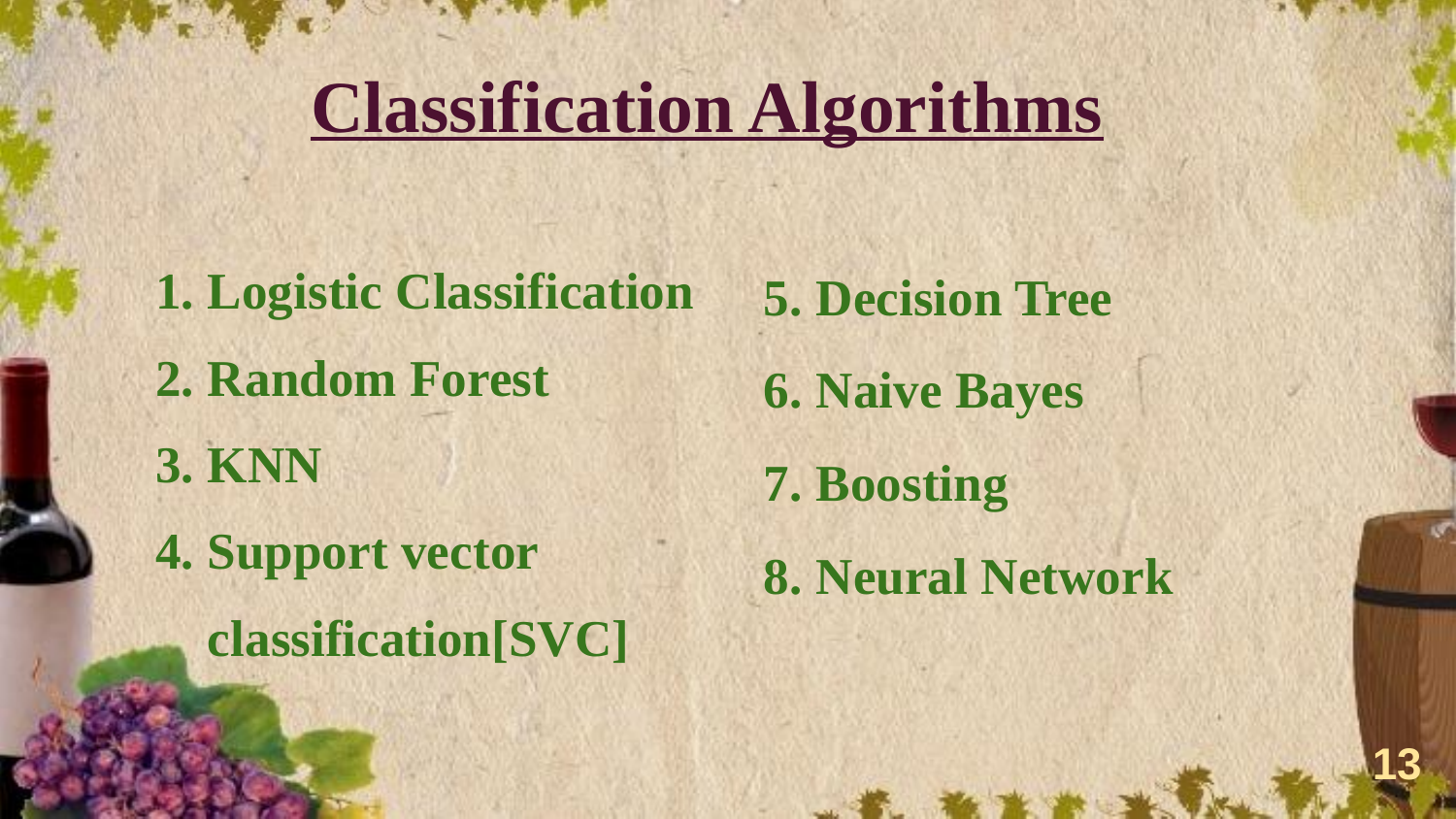

# Classification Algorithms
Logistic Classification
Random Forest
KNN
Support vector classification[SVC]

Decision Tree
Naive Bayes
Boosting
Neural Network
13